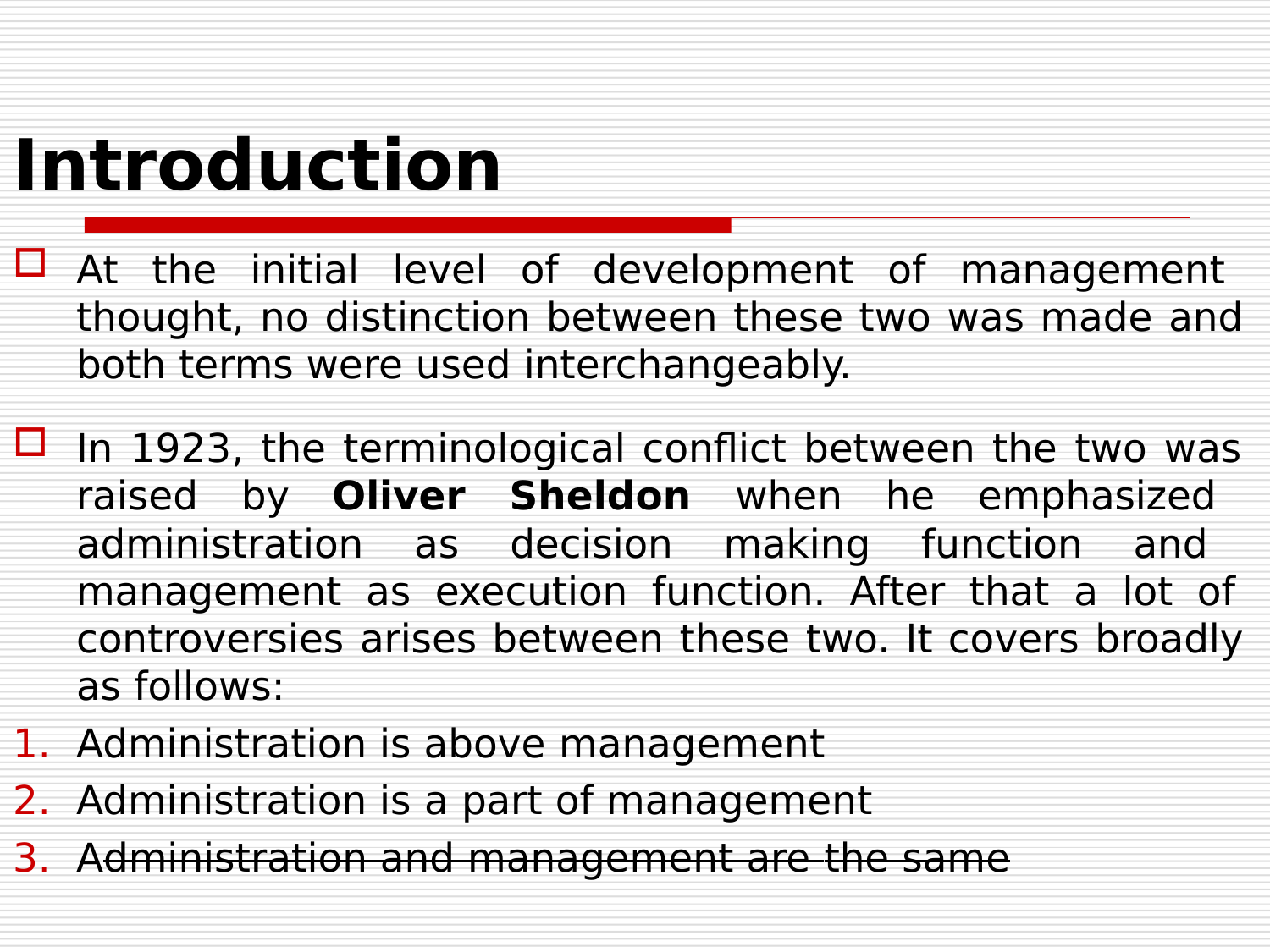

# Introduction
At the initial level of development of management  thought, no distinction between these two was made and  both terms were used interchangeably.
In 1923, the terminological conflict between the two was  raised by Oliver Sheldon when he emphasized  administration as decision making function and  management as execution function. After that a lot of  controversies arises between these two. It covers broadly  as follows:
Administration is above management
Administration is a part of management
Administration and management are the same